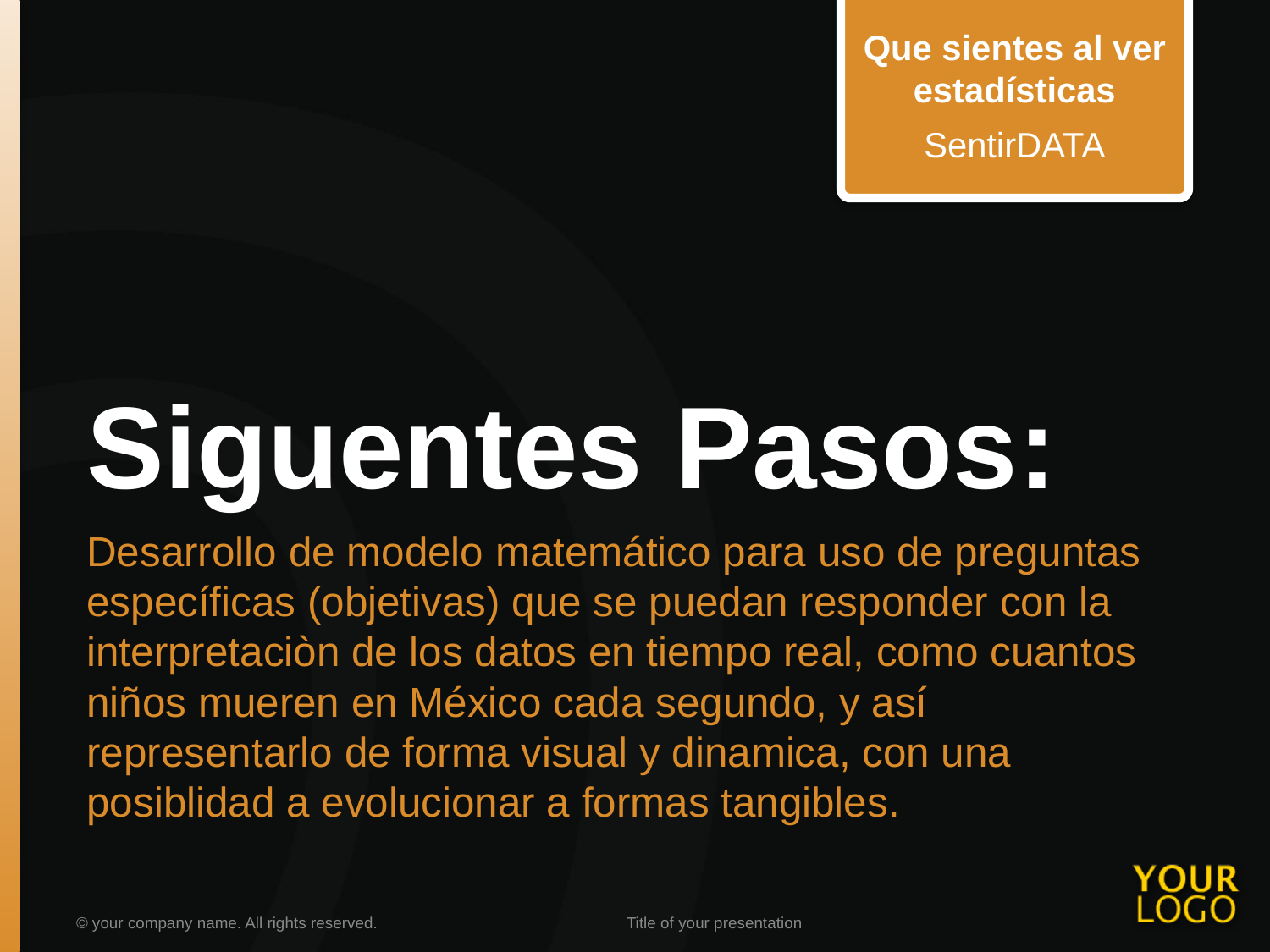

Que sientes al ver estadísticas
SentirDATA
# Siguentes Pasos:
Desarrollo de modelo matemático para uso de preguntas específicas (objetivas) que se puedan responder con la interpretaciòn de los datos en tiempo real, como cuantos niños mueren en México cada segundo, y así representarlo de forma visual y dinamica, con una posiblidad a evolucionar a formas tangibles.
© your company name. All rights reserved.
Title of your presentation